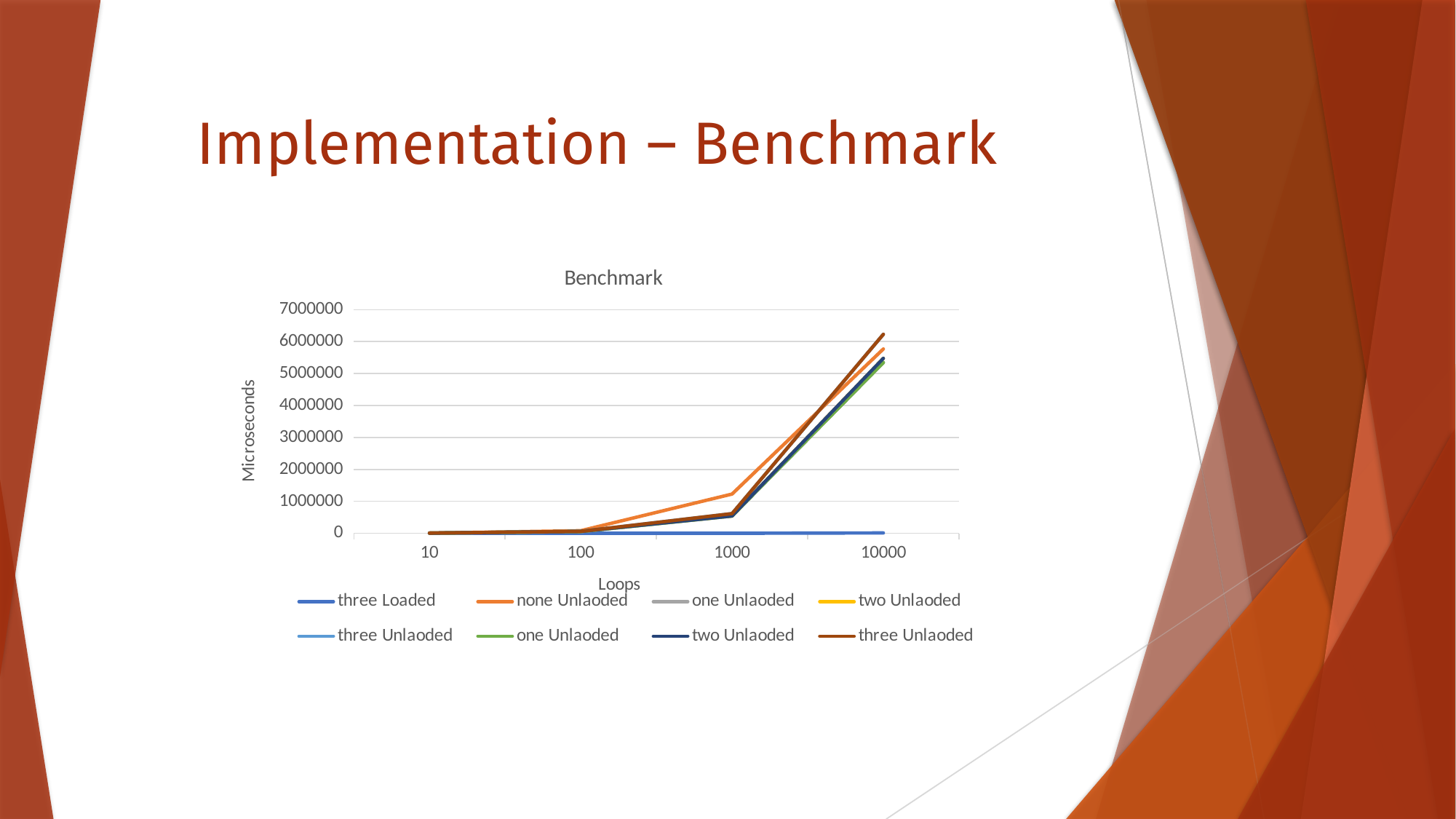

# Implementation – Benchmark

### Chart: Benchmark

| Category | three Loaded | none Unlaoded | one Unlaoded | two Unlaoded | three Unlaoded | one Unlaoded | two Unlaoded | three Unlaoded |
|---|---|---|---|---|---|---|---|---|
| 10 | 19.0 | 6514.0 | 5501.0 | 4899.0 | 7725.0 | 5501.0 | 4899.0 | 7725.0 |
| 100 | 133.0 | 81551.0 | 54806.0 | 61437.0 | 59505.0 | 54806.0 | 61437.0 | 59505.0 |
| 1000 | 1326.0 | 1228204.0 | 541307.0 | 542242.0 | 615722.0 | 541307.0 | 542242.0 | 615722.0 |
| 10000 | 11264.0 | 5769318.0 | 5344436.0 | 5476202.0 | 6228051.0 | 5344436.0 | 5476202.0 | 6228051.0 |